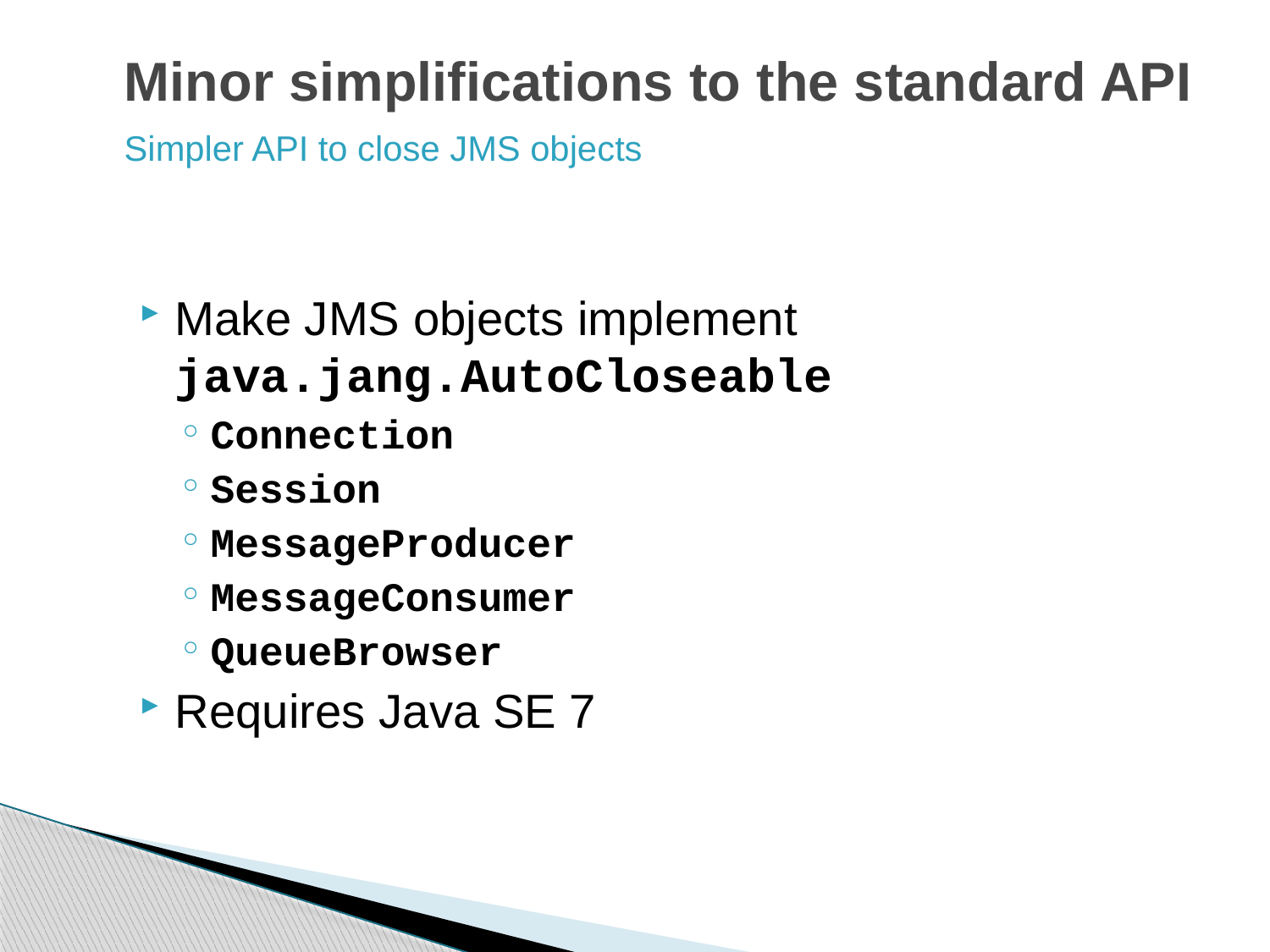

# Minor simplifications to the standard API
Simpler API to close JMS objects
Make JMS objects implement java.jang.AutoCloseable
Connection
Session
MessageProducer
MessageConsumer
QueueBrowser
Requires Java SE 7